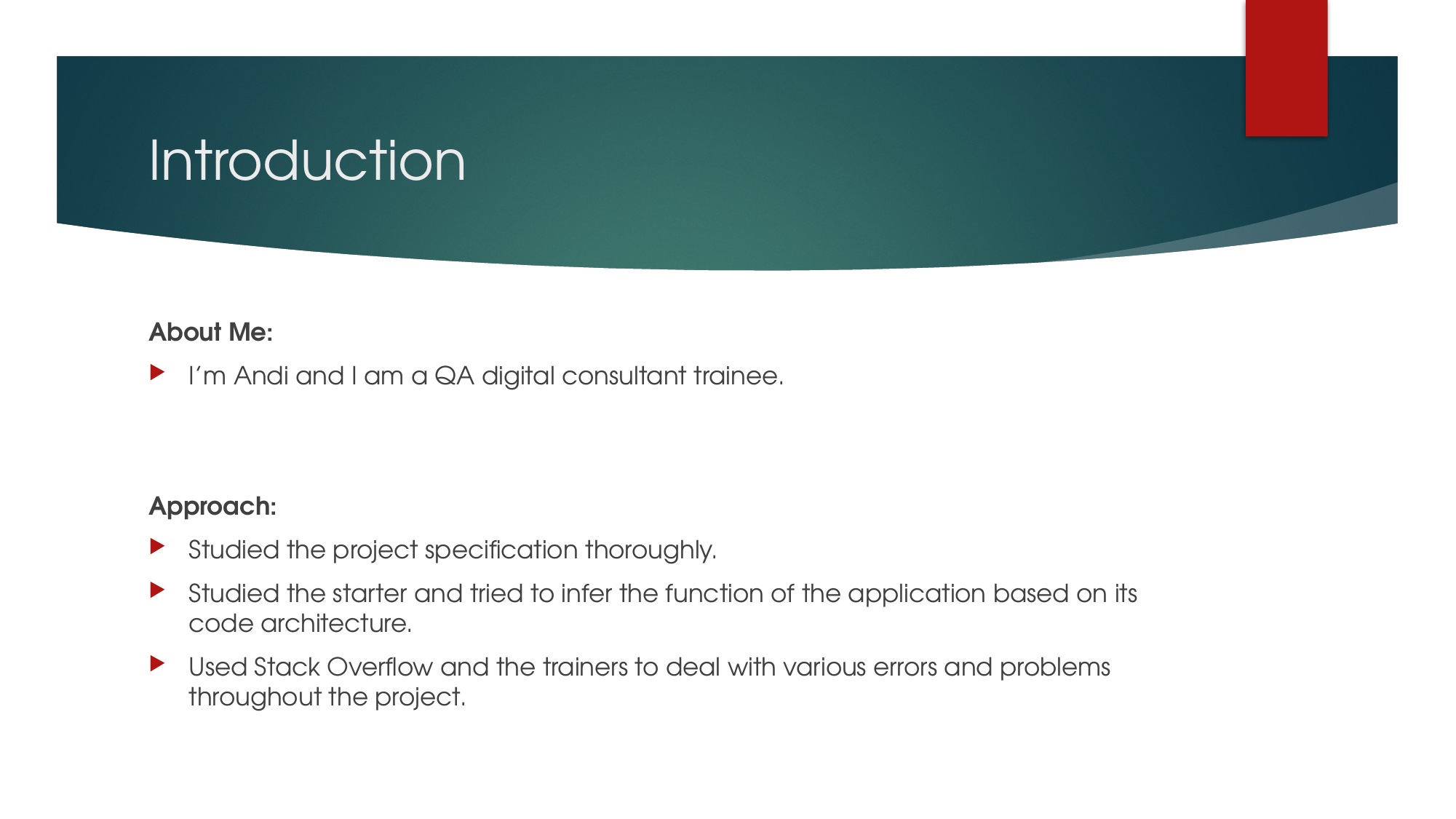

# Introduction
About Me:
I’m Andi and I am a QA digital consultant trainee.

Approach:
Studied the project specification thoroughly.
Studied the starter and tried to infer the function of the application based on its code architecture.
Used Stack Overflow and the trainers to deal with various errors and problems throughout the project.